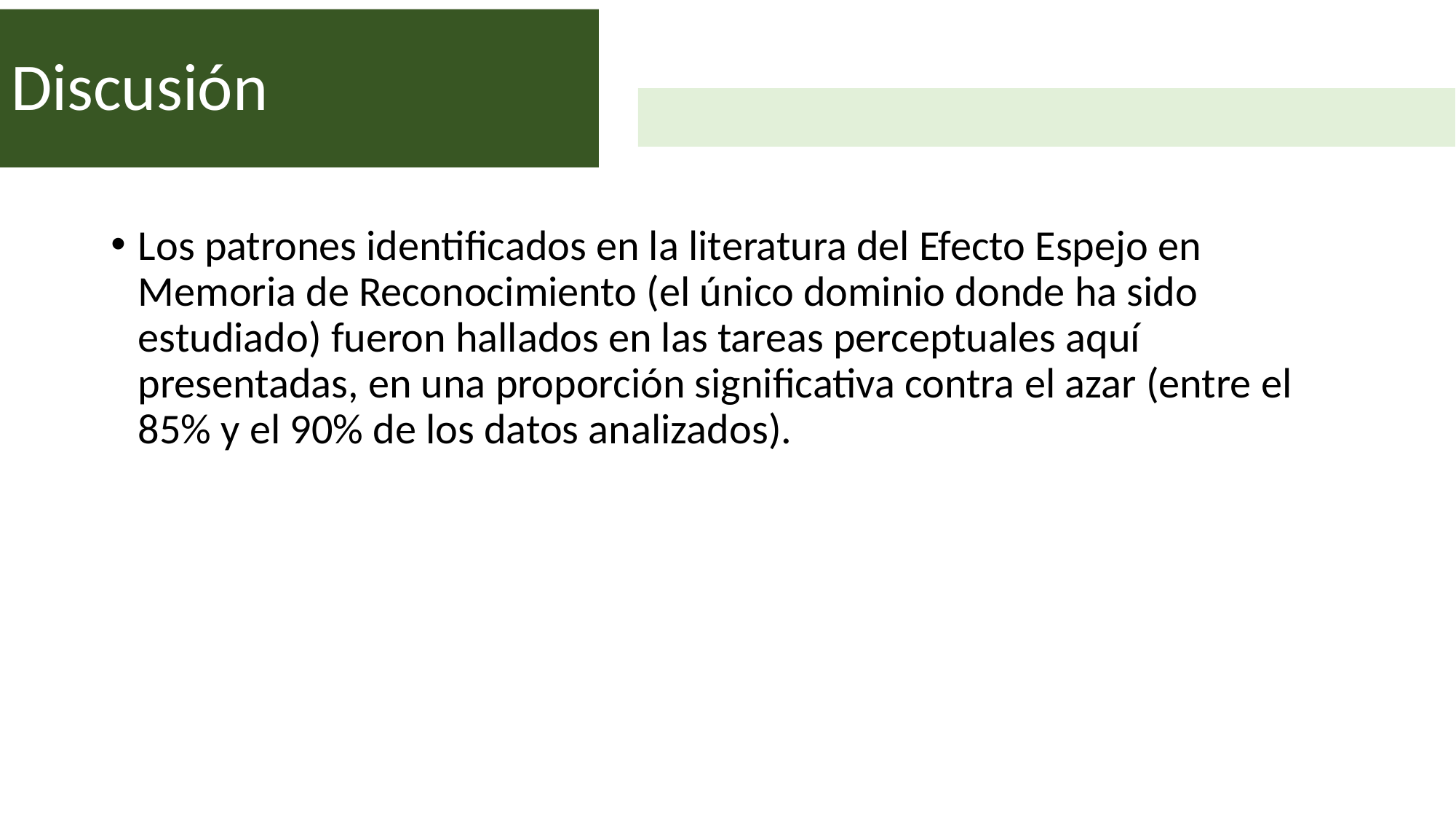

# Discusión

Los patrones identificados en la literatura del Efecto Espejo en Memoria de Reconocimiento (el único dominio donde ha sido estudiado) fueron hallados en las tareas perceptuales aquí presentadas, en una proporción significativa contra el azar (entre el 85% y el 90% de los datos analizados).